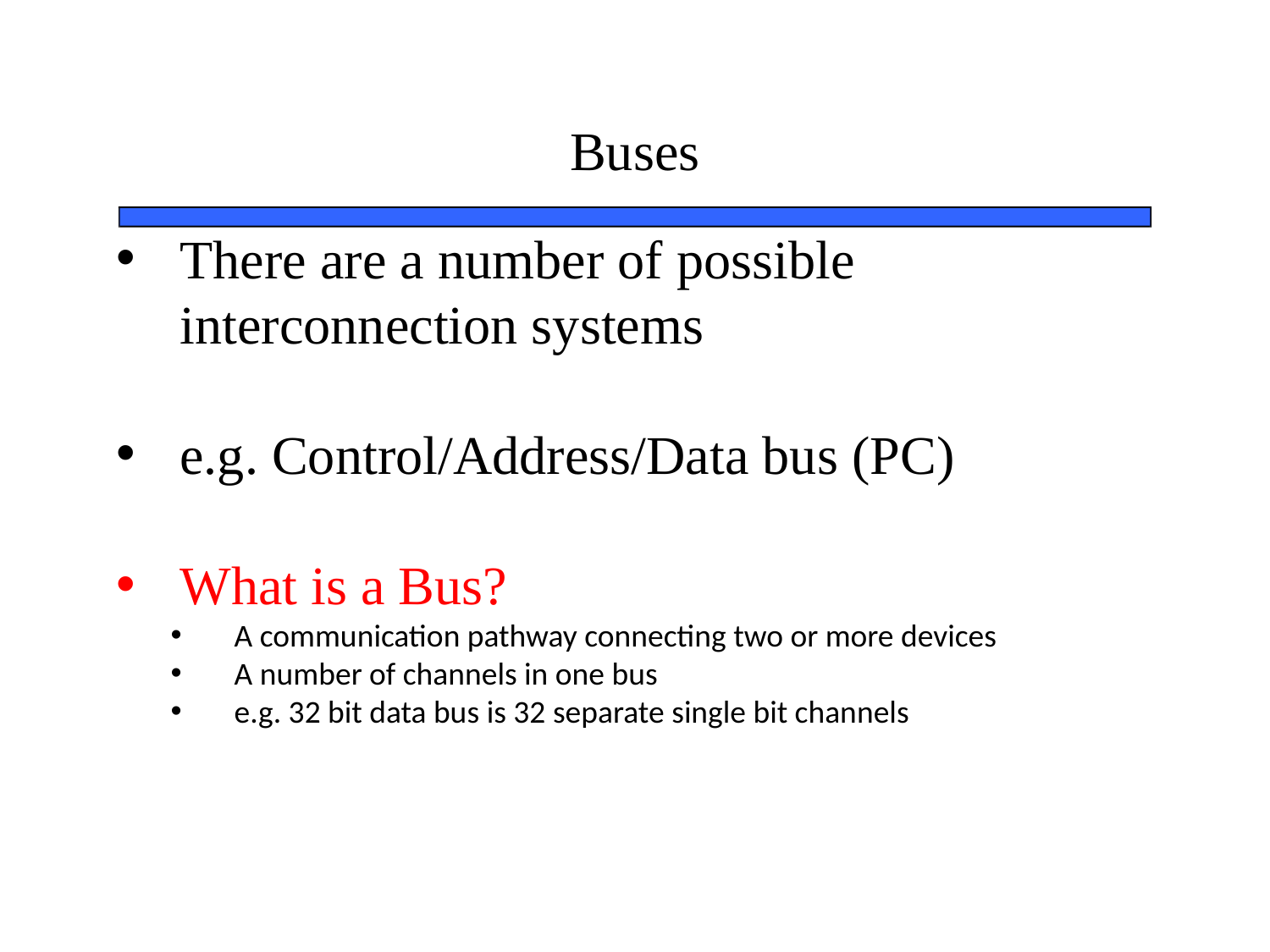

# Buses
There are a number of possible interconnection systems

e.g. Control/Address/Data bus (PC)

What is a Bus?
A communication pathway connecting two or more devices
A number of channels in one bus
e.g. 32 bit data bus is 32 separate single bit channels